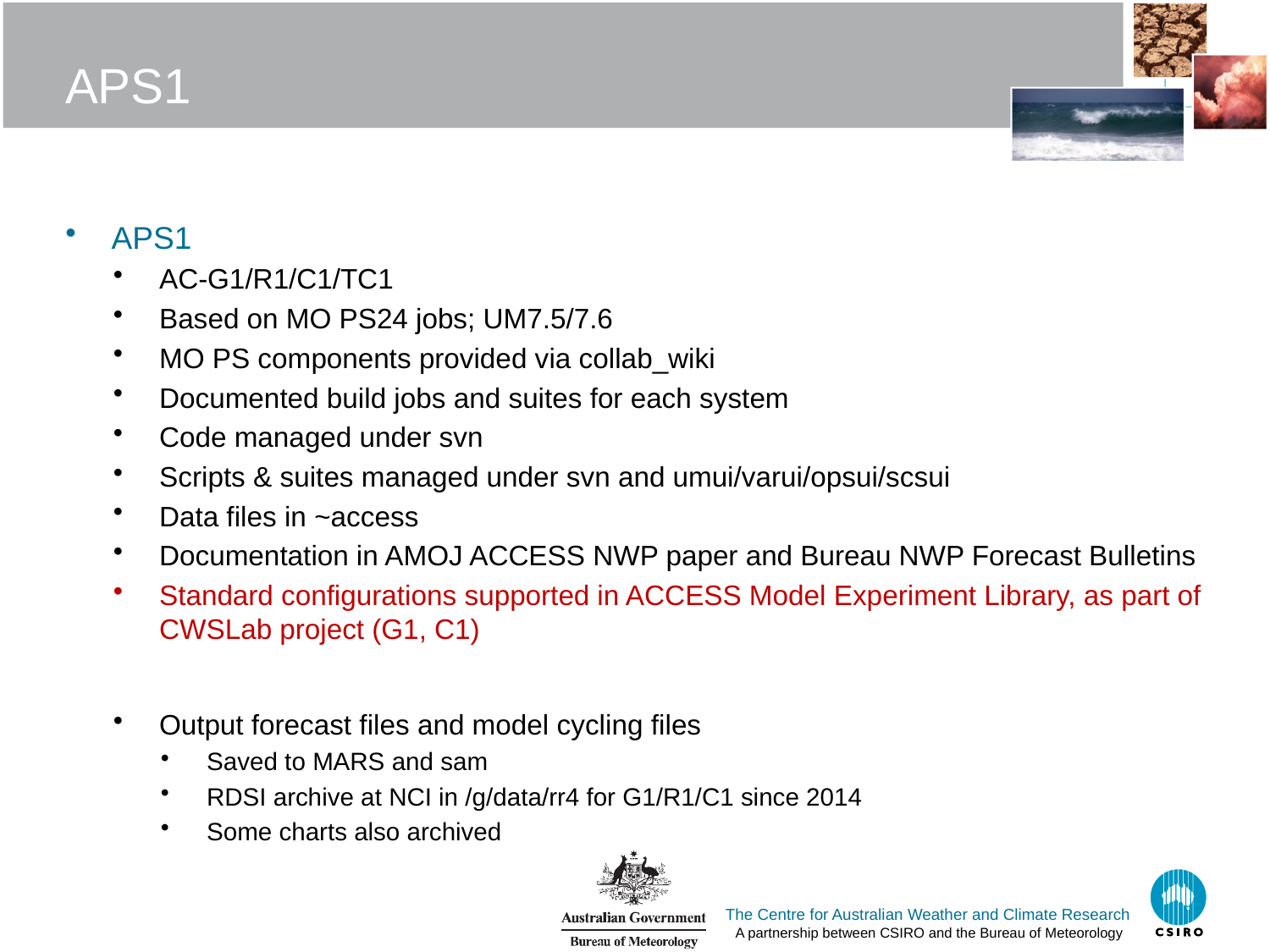

# APS1

APS1
AC-G1/R1/C1/TC1
Based on MO PS24 jobs; UM7.5/7.6
MO PS components provided via collab_wiki
Documented build jobs and suites for each system
Code managed under svn
Scripts & suites managed under svn and umui/varui/opsui/scsui
Data files in ~access
Documentation in AMOJ ACCESS NWP paper and Bureau NWP Forecast Bulletins
Standard configurations supported in ACCESS Model Experiment Library, as part of CWSLab project (G1, C1)

Output forecast files and model cycling files
Saved to MARS and sam
RDSI archive at NCI in /g/data/rr4 for G1/R1/C1 since 2014
Some charts also archived

The Centre for Australian Weather and Climate Research
A partnership between CSIRO and the Bureau of Meteorology